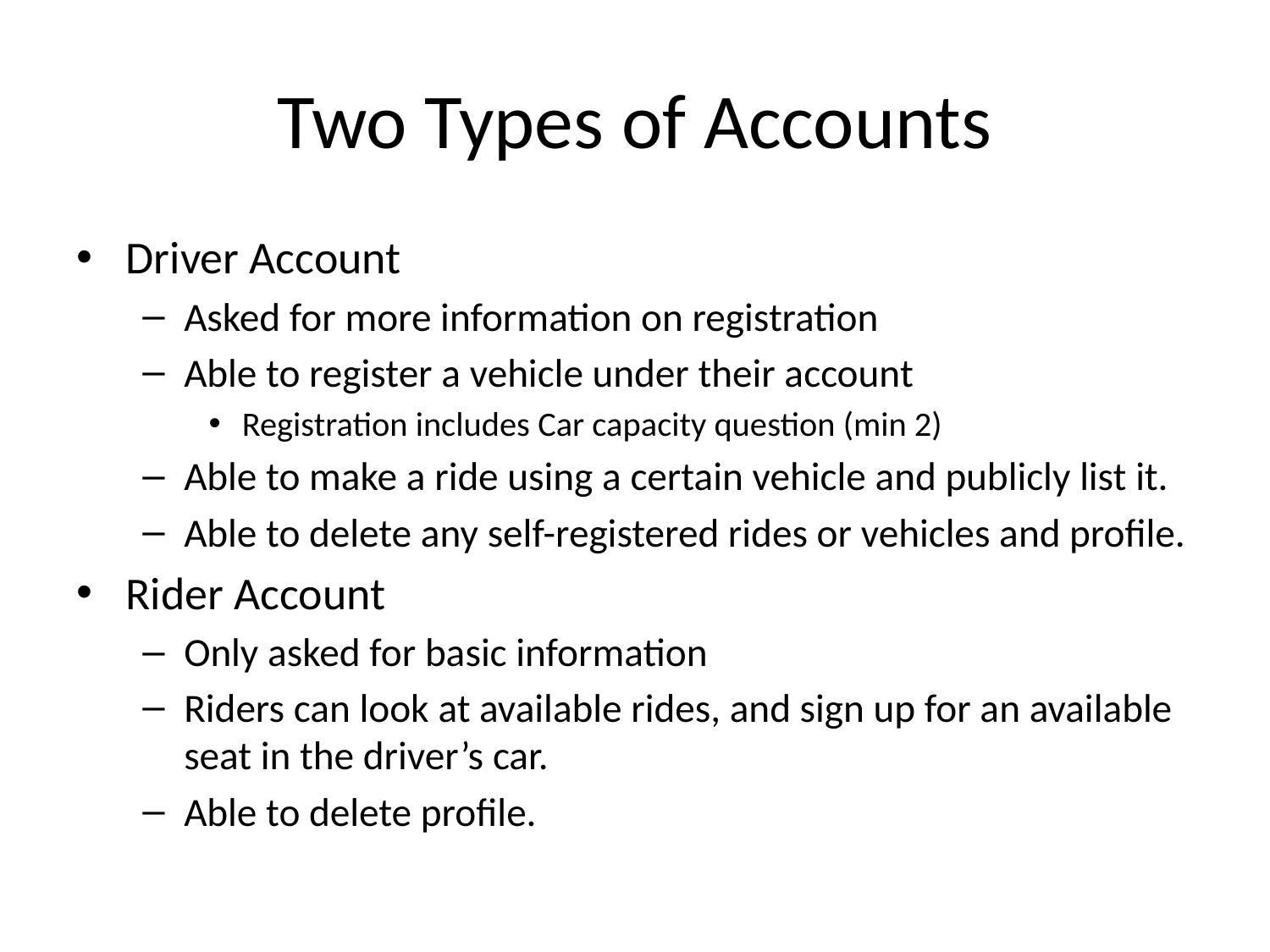

# Two Types of Accounts
Driver Account
Asked for more information on registration
Able to register a vehicle under their account
Registration includes Car capacity question (min 2)
Able to make a ride using a certain vehicle and publicly list it.
Able to delete any self-registered rides or vehicles and profile.
Rider Account
Only asked for basic information
Riders can look at available rides, and sign up for an available seat in the driver’s car.
Able to delete profile.